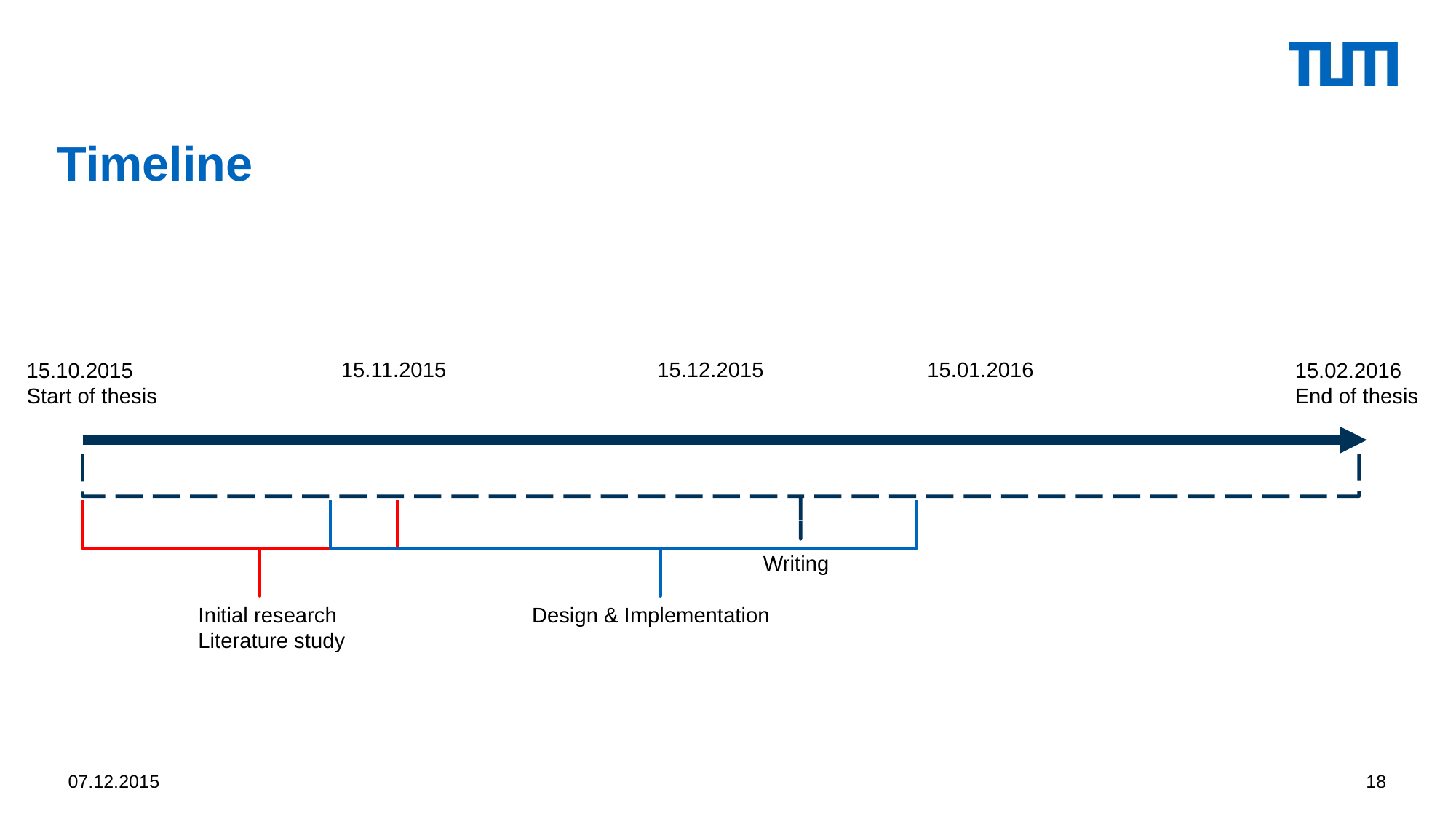

# Timeline

15.11.2015
15.12.2015
15.01.2016
15.10.2015
Start of thesis
15.02.2016
End of thesis

Writing
Design & Implementation

Initial research
Literature study
07.12.2015
18